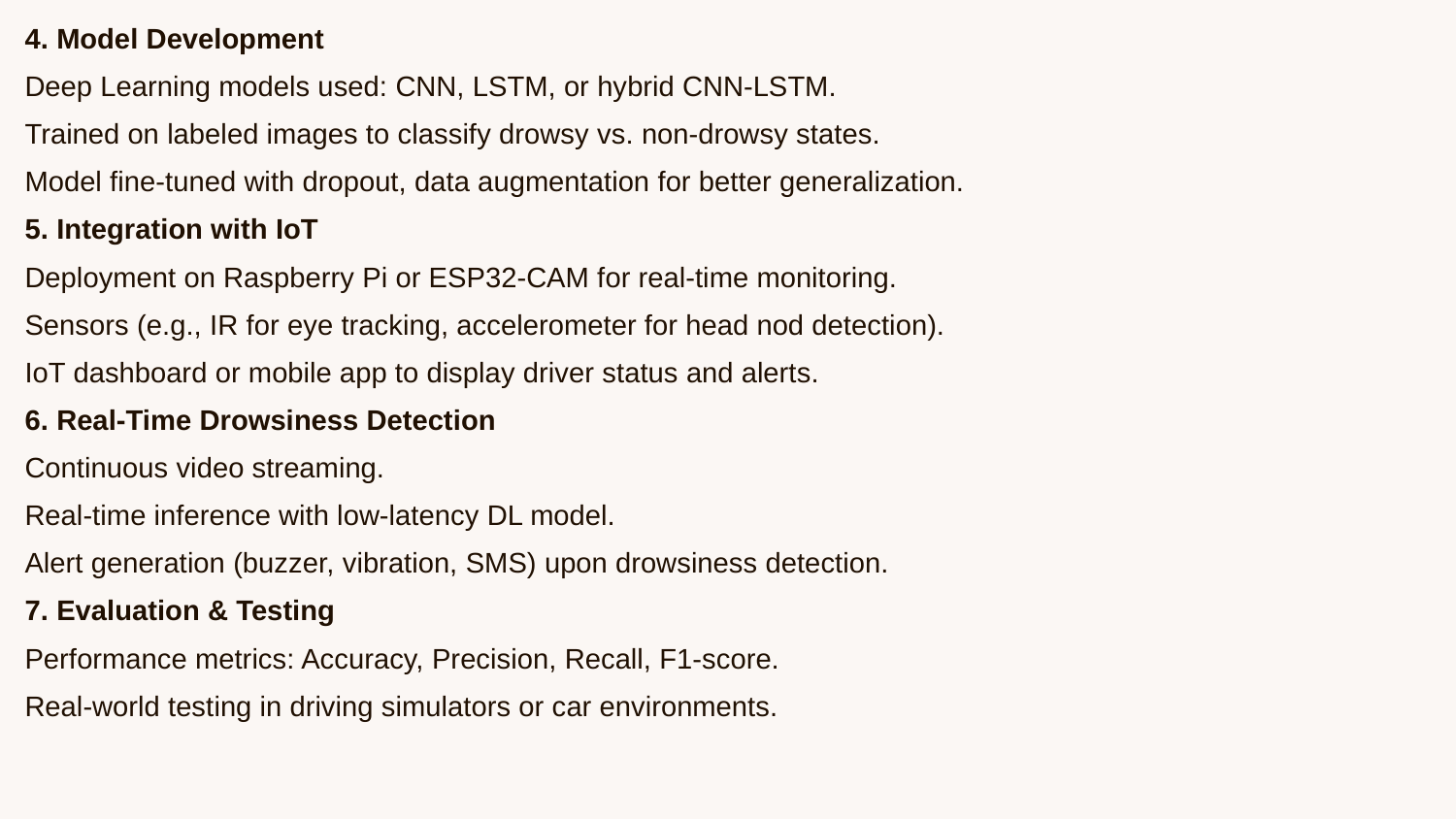

| 4. Model Development Deep Learning models used: CNN, LSTM, or hybrid CNN-LSTM. Trained on labeled images to classify drowsy vs. non-drowsy states. Model fine-tuned with dropout, data augmentation for better generalization. 5. Integration with IoT Deployment on Raspberry Pi or ESP32-CAM for real-time monitoring. Sensors (e.g., IR for eye tracking, accelerometer for head nod detection). IoT dashboard or mobile app to display driver status and alerts. 6. Real-Time Drowsiness Detection Continuous video streaming. Real-time inference with low-latency DL model. Alert generation (buzzer, vibration, SMS) upon drowsiness detection. 7. Evaluation & Testing Performance metrics: Accuracy, Precision, Recall, F1-score. Real-world testing in driving simulators or car environments. |
| --- |